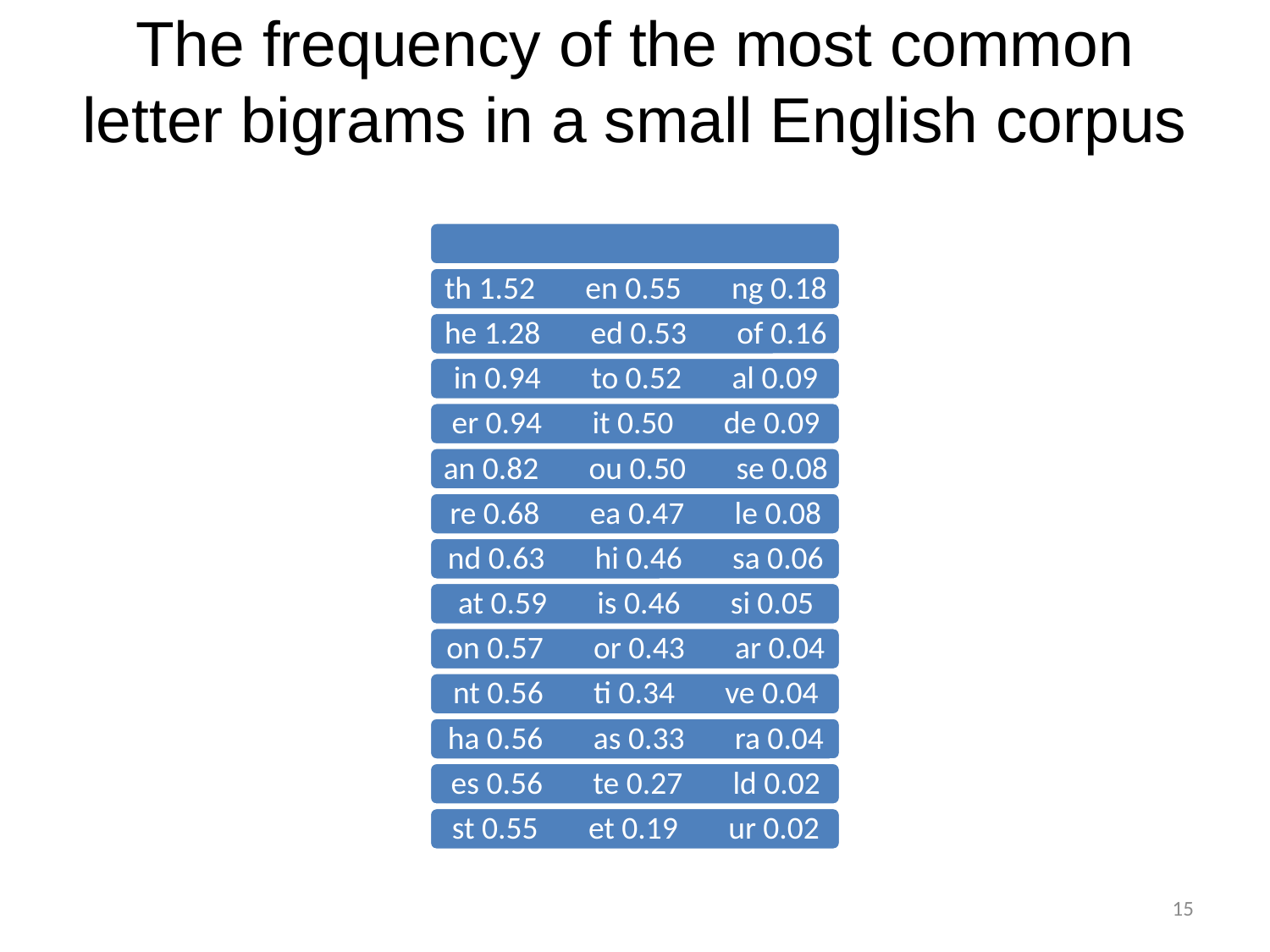

# The frequency of the most common letter bigrams in a small English corpus

th 1.52       en 0.55       ng 0.18
he 1.28       ed 0.53       of 0.16
in 0.94       to 0.52       al 0.09
er 0.94       it 0.50       de 0.09
an 0.82       ou 0.50       se 0.08
re 0.68       ea 0.47       le 0.08
nd 0.63       hi 0.46       sa 0.06
at 0.59       is 0.46       si 0.05
on 0.57       or 0.43       ar 0.04
nt 0.56       ti 0.34       ve 0.04
ha 0.56       as 0.33       ra 0.04
es 0.56       te 0.27       ld 0.02
st 0.55       et 0.19       ur 0.02
15